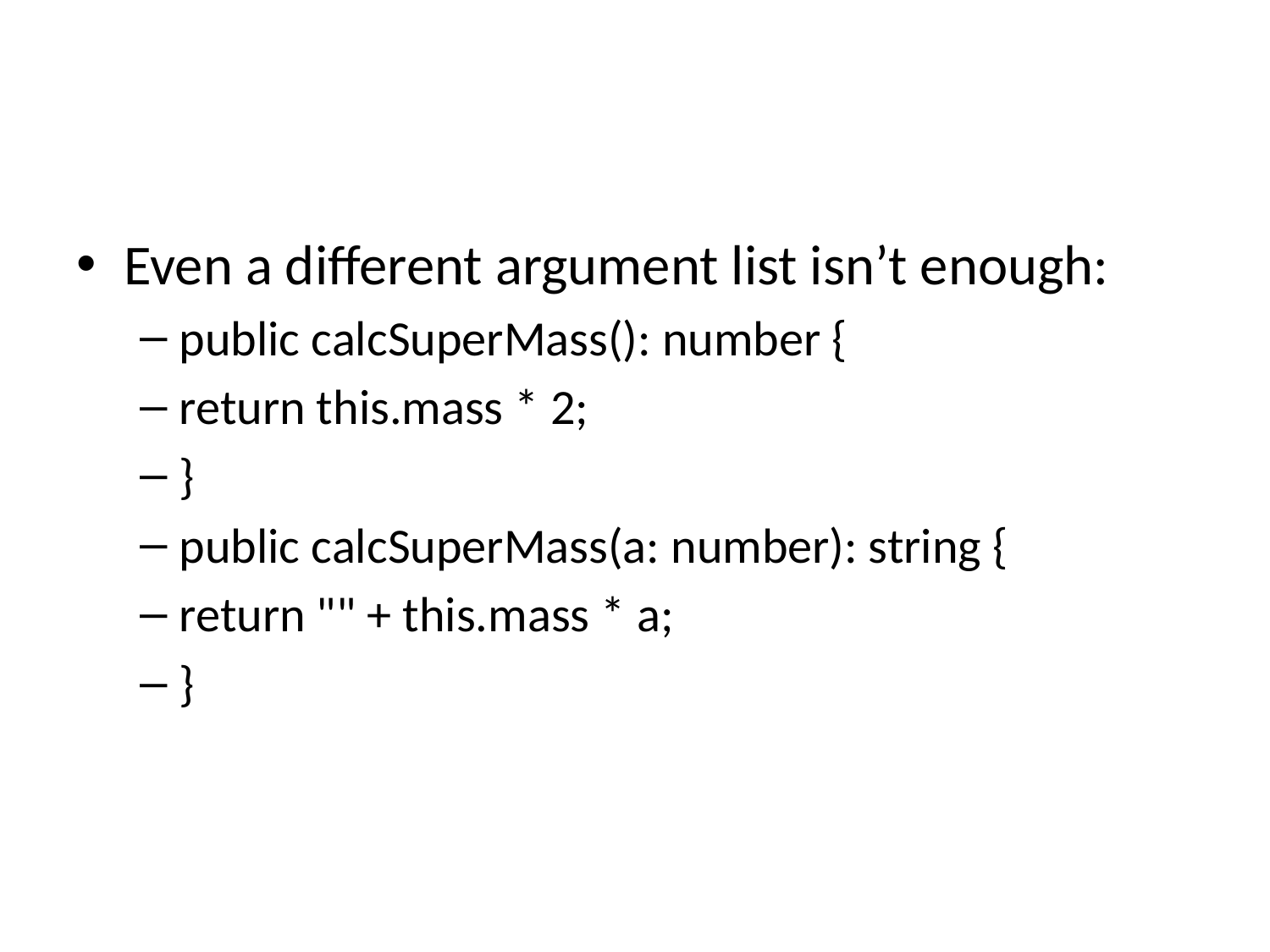

#
Even a different argument list isn’t enough:
public calcSuperMass(): number {
return this.mass * 2;
}
public calcSuperMass(a: number): string {
return "" + this.mass * a;
}